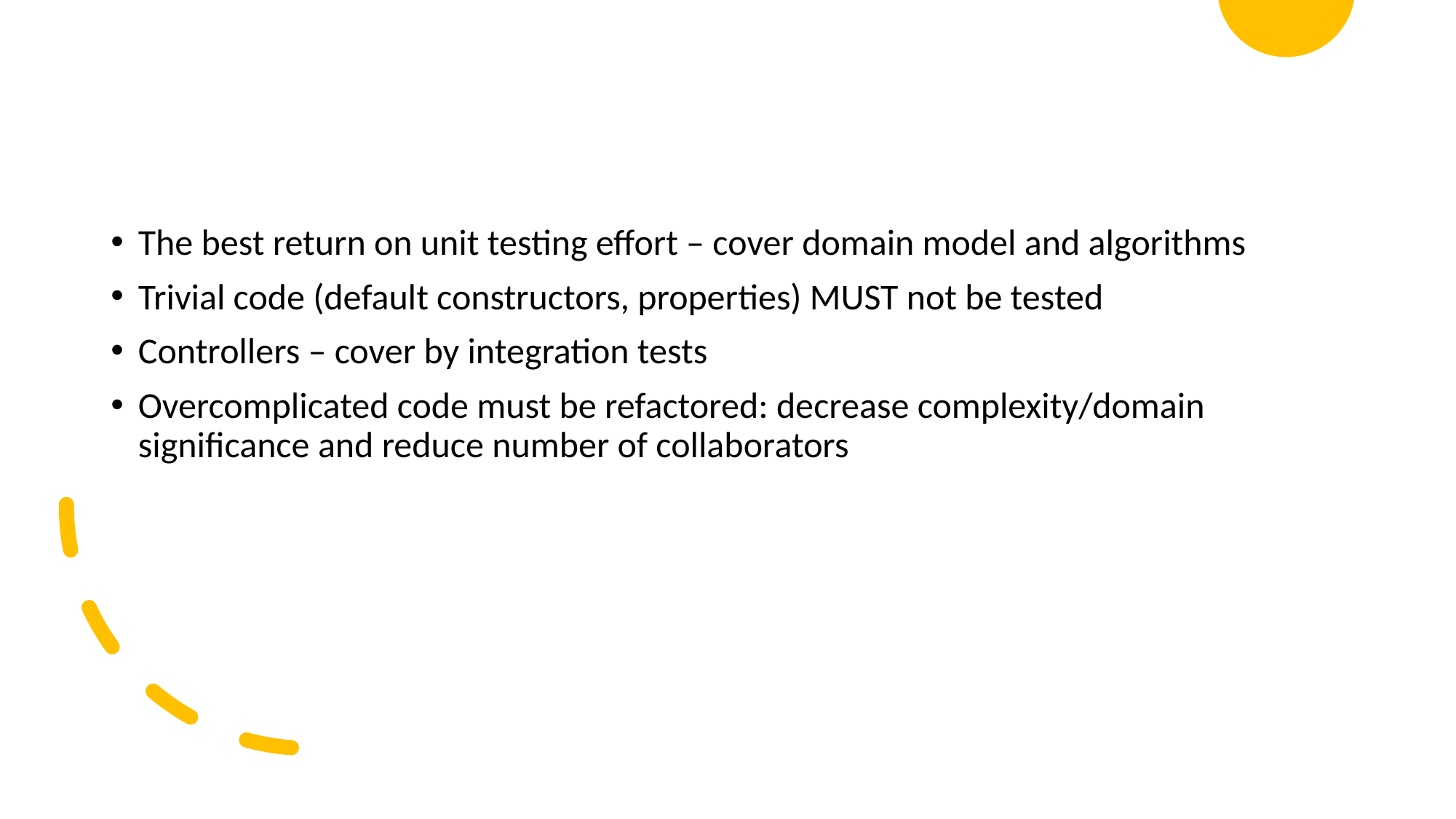

#
The best return on unit testing effort – cover domain model and algorithms
Trivial code (default constructors, properties) MUST not be tested
Controllers – cover by integration tests
Overcomplicated code must be refactored: decrease complexity/domain significance and reduce number of collaborators